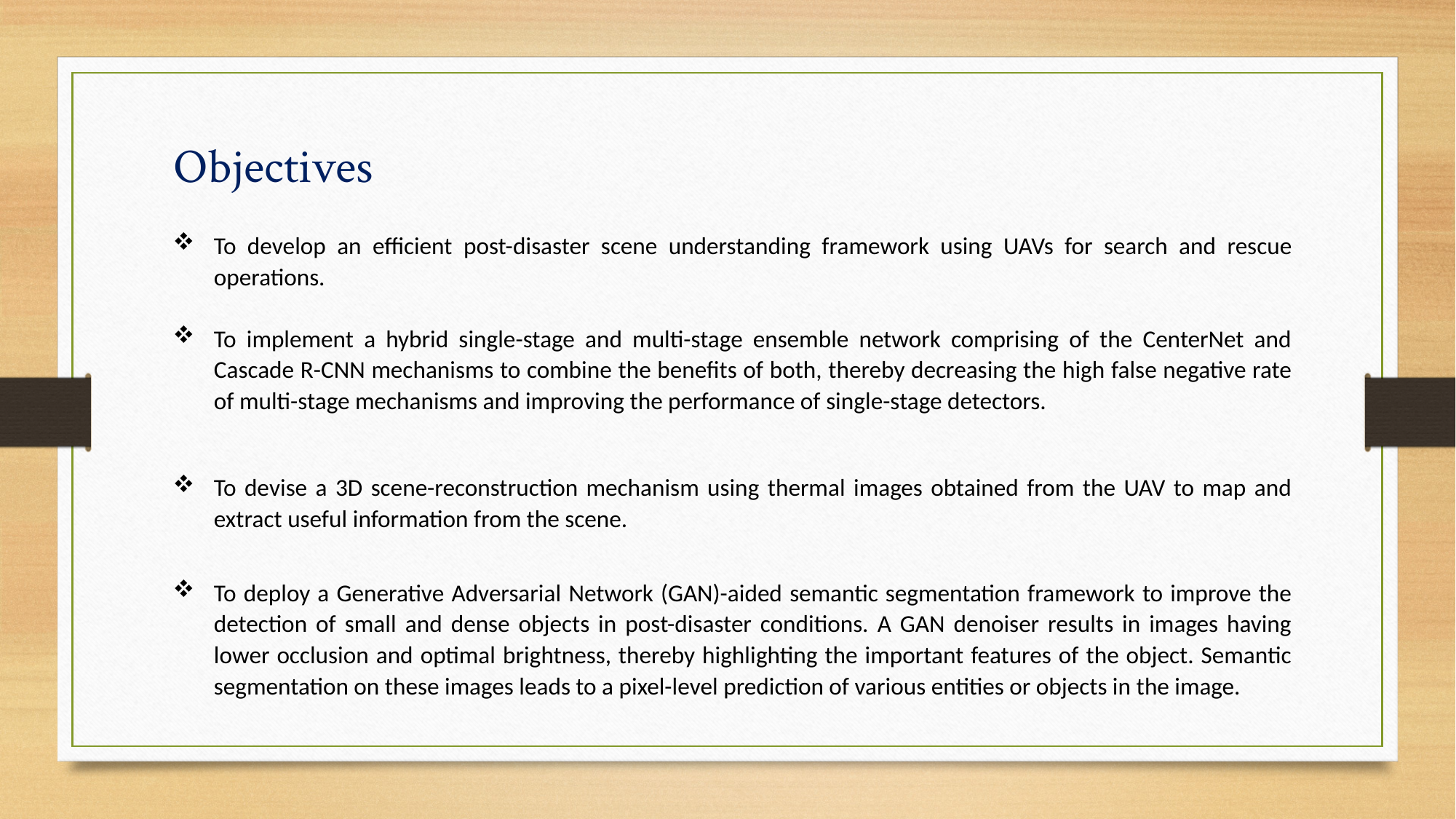

Objectives
To develop an efficient post-disaster scene understanding framework using UAVs for search and rescue operations.

To implement a hybrid single-stage and multi-stage ensemble network comprising of the CenterNet and Cascade R-CNN mechanisms to combine the benefits of both, thereby decreasing the high false negative rate of multi-stage mechanisms and improving the performance of single-stage detectors.

To devise a 3D scene-reconstruction mechanism using thermal images obtained from the UAV to map and extract useful information from the scene.

To deploy a Generative Adversarial Network (GAN)-aided semantic segmentation framework to improve the detection of small and dense objects in post-disaster conditions. A GAN denoiser results in images having lower occlusion and optimal brightness, thereby highlighting the important features of the object. Semantic segmentation on these images leads to a pixel-level prediction of various entities or objects in the image.